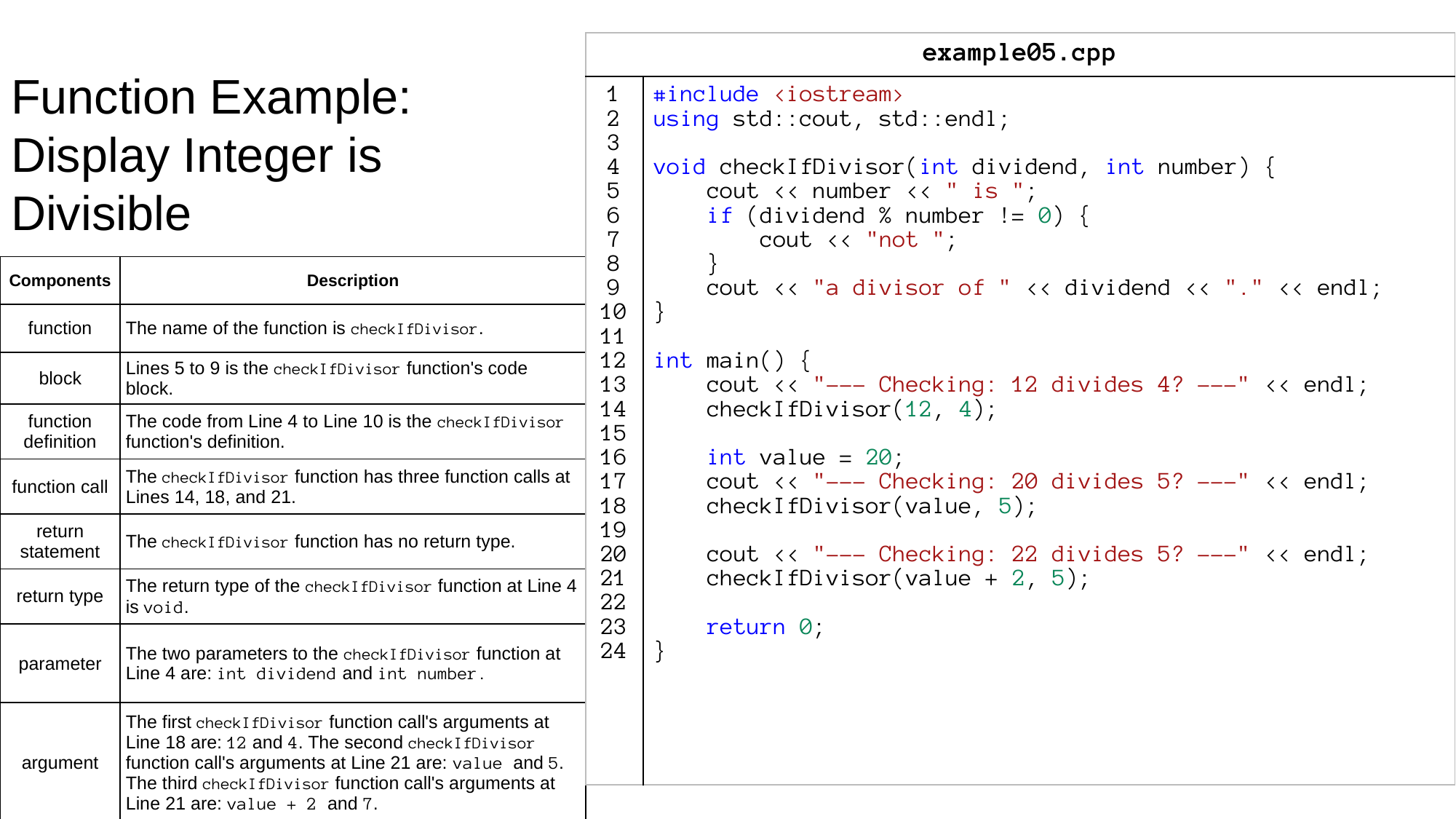

| example05.cpp |  |
| --- | --- |
| 1 2 3 4 5 6 7 8 9 10 11 12 13 14 15 16 17 18 19 20 21 22 23 24 | #include <iostream> using std::cout, std::endl; void checkIfDivisor(int dividend, int number) {     cout << number << " is ";     if (dividend % number != 0) {         cout << "not ";     }     cout << "a divisor of " << dividend << "." << endl; } int main() {     cout << "--- Checking: 12 divides 4? ---" << endl;     checkIfDivisor(12, 4);     int value = 20;     cout << "--- Checking: 20 divides 5? ---" << endl;     checkIfDivisor(value, 5);     cout << "--- Checking: 22 divides 5? ---" << endl;     checkIfDivisor(value + 2, 5);     return 0; } |
# Function Example: Display Integer is Divisible
| Components | Description |
| --- | --- |
| function | The name of the function is checkIfDivisor. |
| block | Lines 5 to 9 is the checkIfDivisor function's code block. |
| function definition | The code from Line 4 to Line 10 is the checkIfDivisor function's definition. |
| function call | The checkIfDivisor function has three function calls at Lines 14, 18, and 21. |
| return statement | The checkIfDivisor function has no return type. |
| return type | The return type of the checkIfDivisor function at Line 4 is void. |
| parameter | The two parameters to the checkIfDivisor function at Line 4 are: int dividend and int number. |
| argument | The first checkIfDivisor function call's arguments at Line 18 are: 12 and 4. The second checkIfDivisor function call's arguments at Line 21 are: value and 5. The third checkIfDivisor function call's arguments at Line 21 are: value + 2 and 7. |